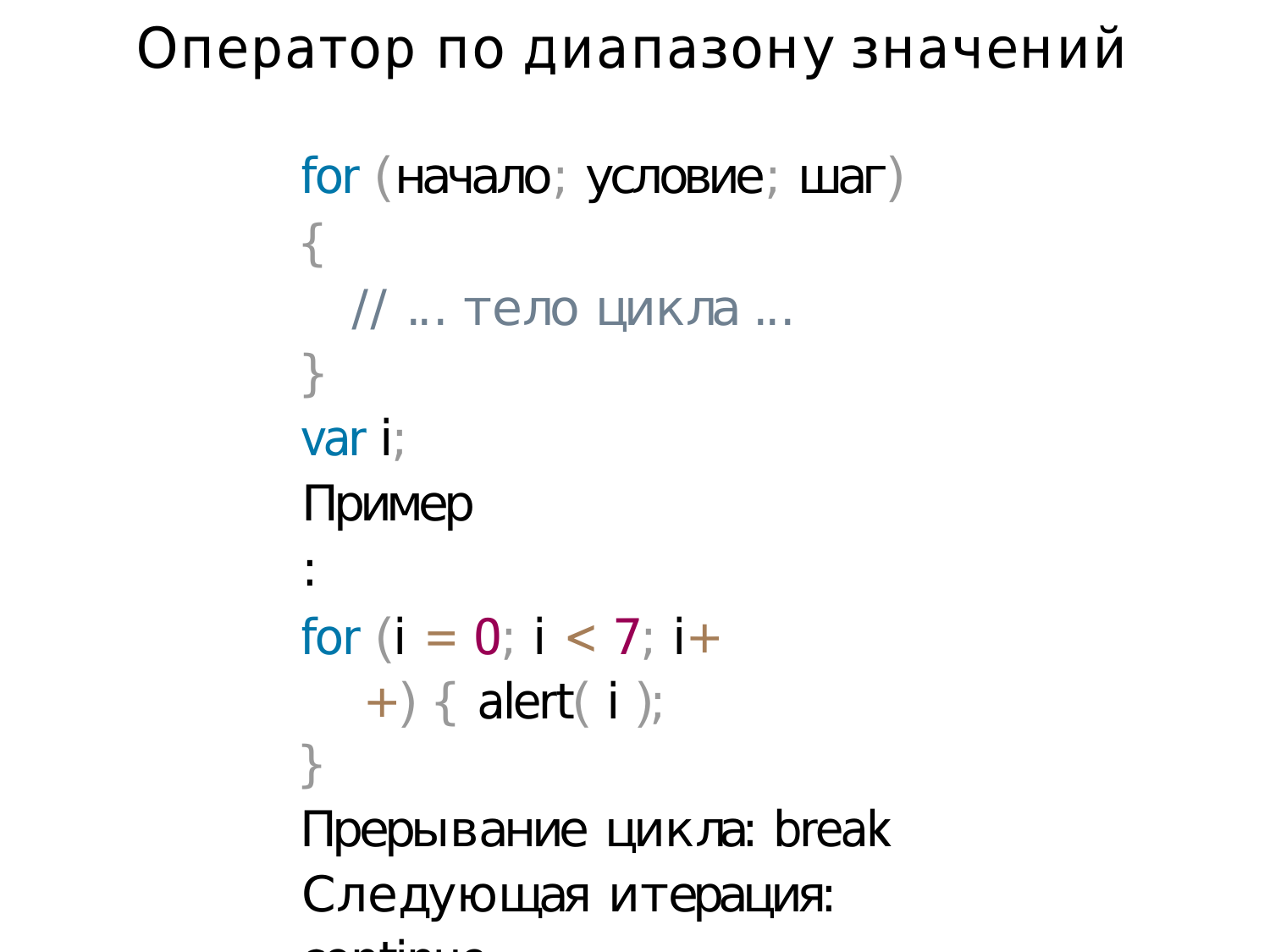

Оператор по диапазону значений
for (начало; условие; шаг)
{
// ... тело цикла ...
}
var i;  Пример:
for (i = 0; i < 7; i++) {  alert( i );
}
Прерывание цикла: break  Следующая итерация: continue